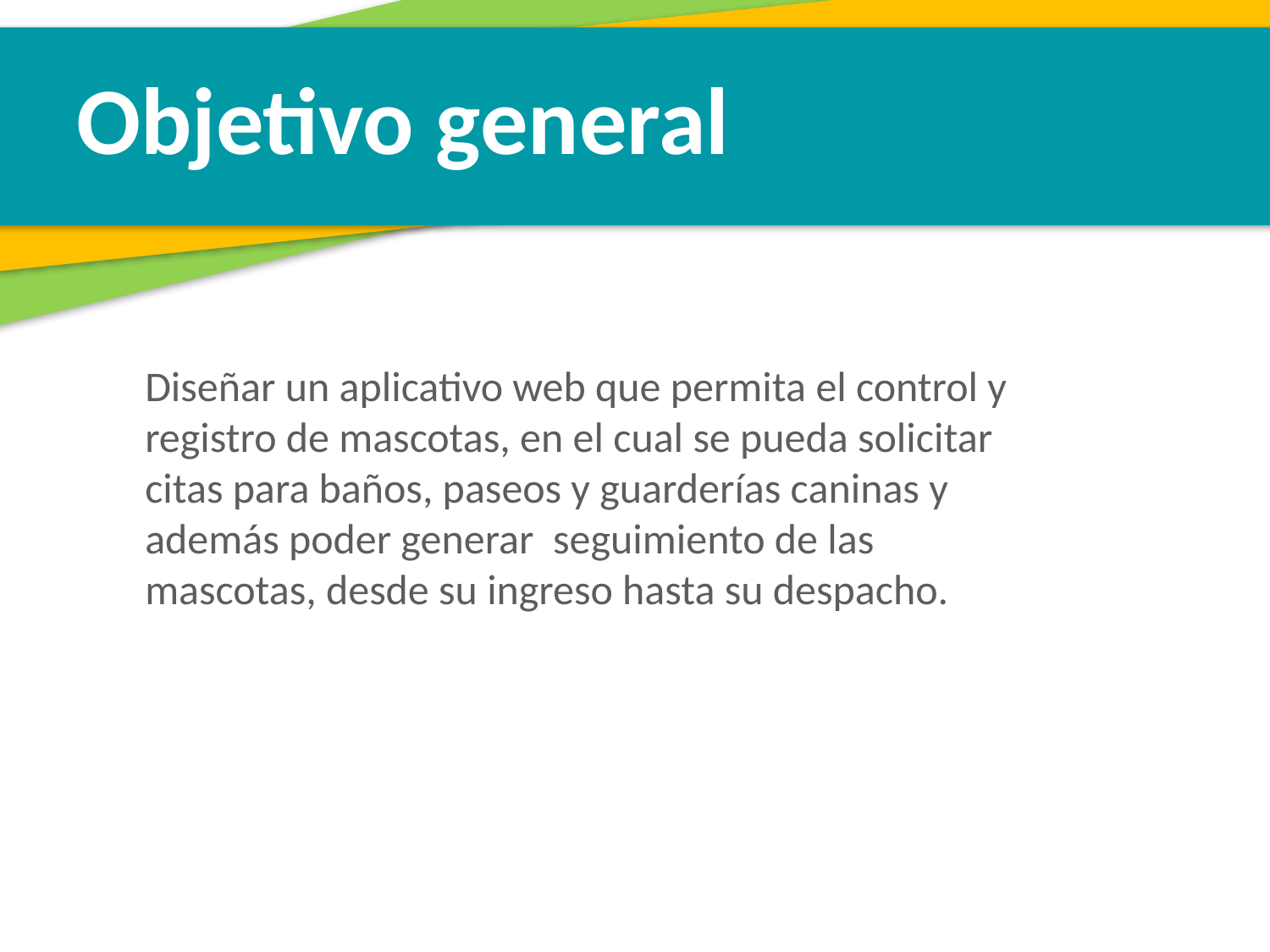

Objetivo general
Diseñar un aplicativo web que permita el control y registro de mascotas, en el cual se pueda solicitar citas para baños, paseos y guarderías caninas y además poder generar  seguimiento de las mascotas, desde su ingreso hasta su despacho.